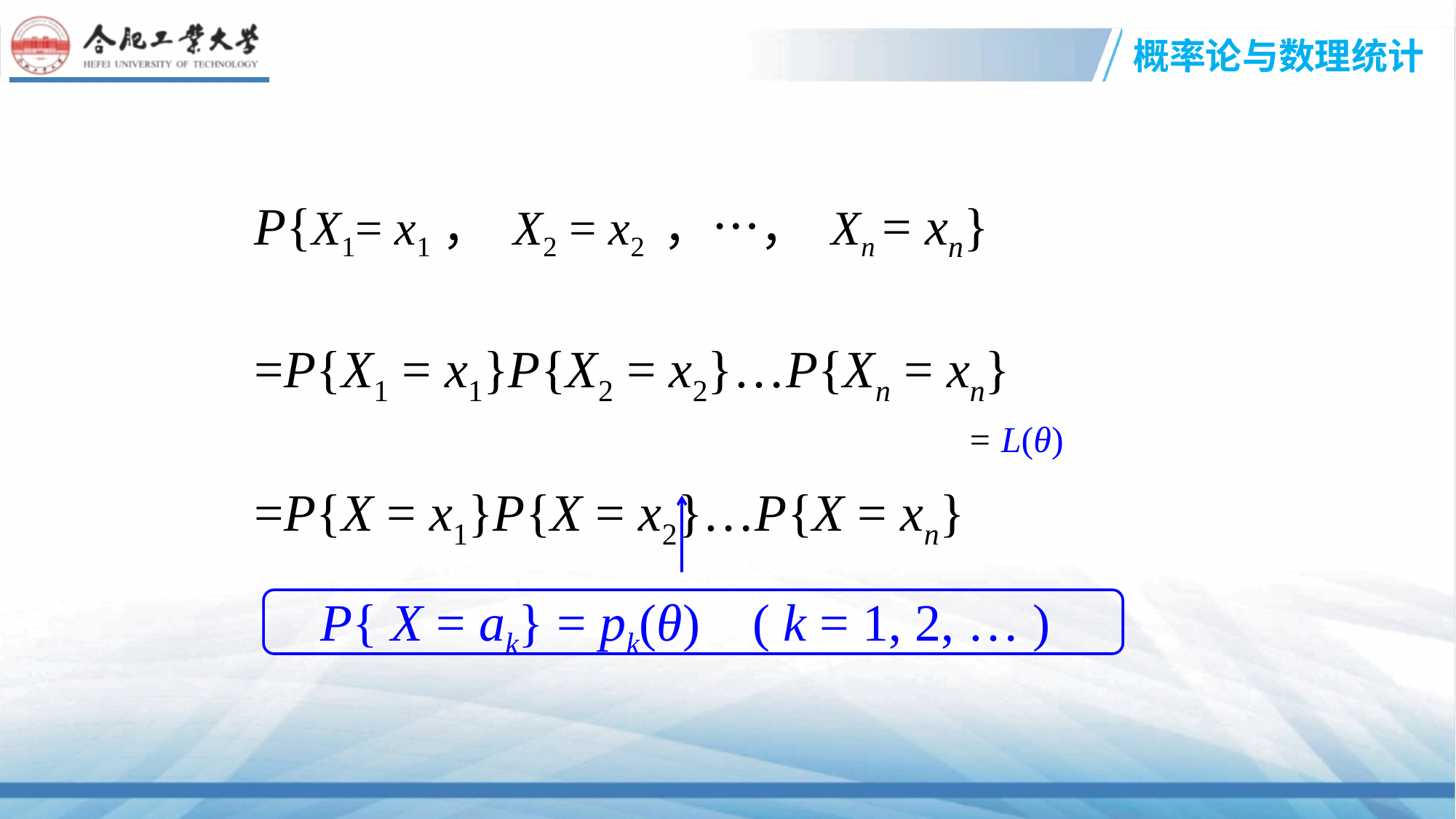

P{X1= x1， X2 = x2 ，…， Xn = xn}
=P{X1 = x1}P{X2 = x2}…P{Xn = xn}
=P{X = x1}P{X = x2}…P{X = xn}
= L(θ)
P{ X = ak} = pk(θ)    ( k = 1, 2, … )